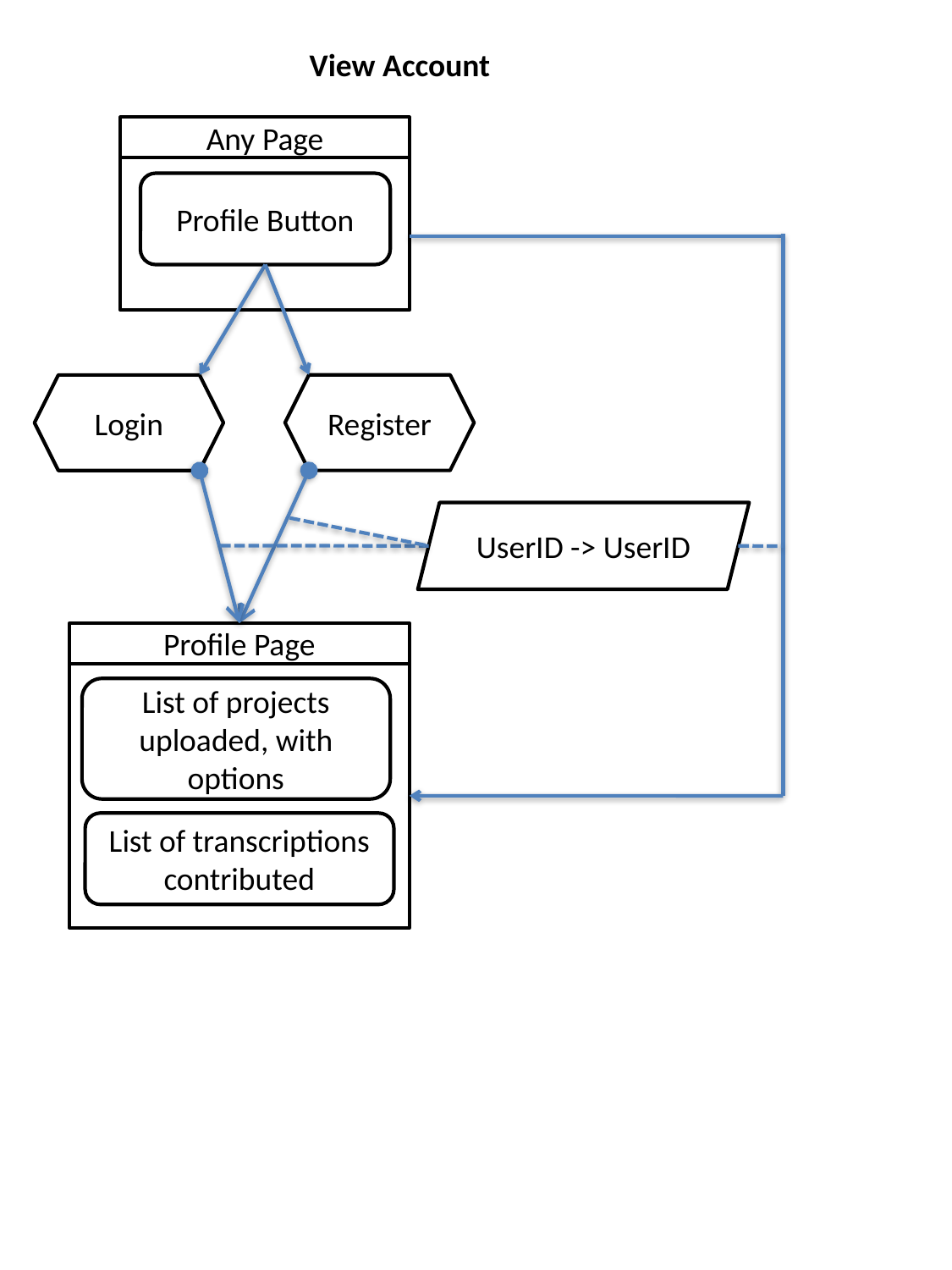

View Account
Any Page

Profile Button
Register
Login
UserID -> UserID
Profile Page

List of projects uploaded, with options
List of transcriptions contributed